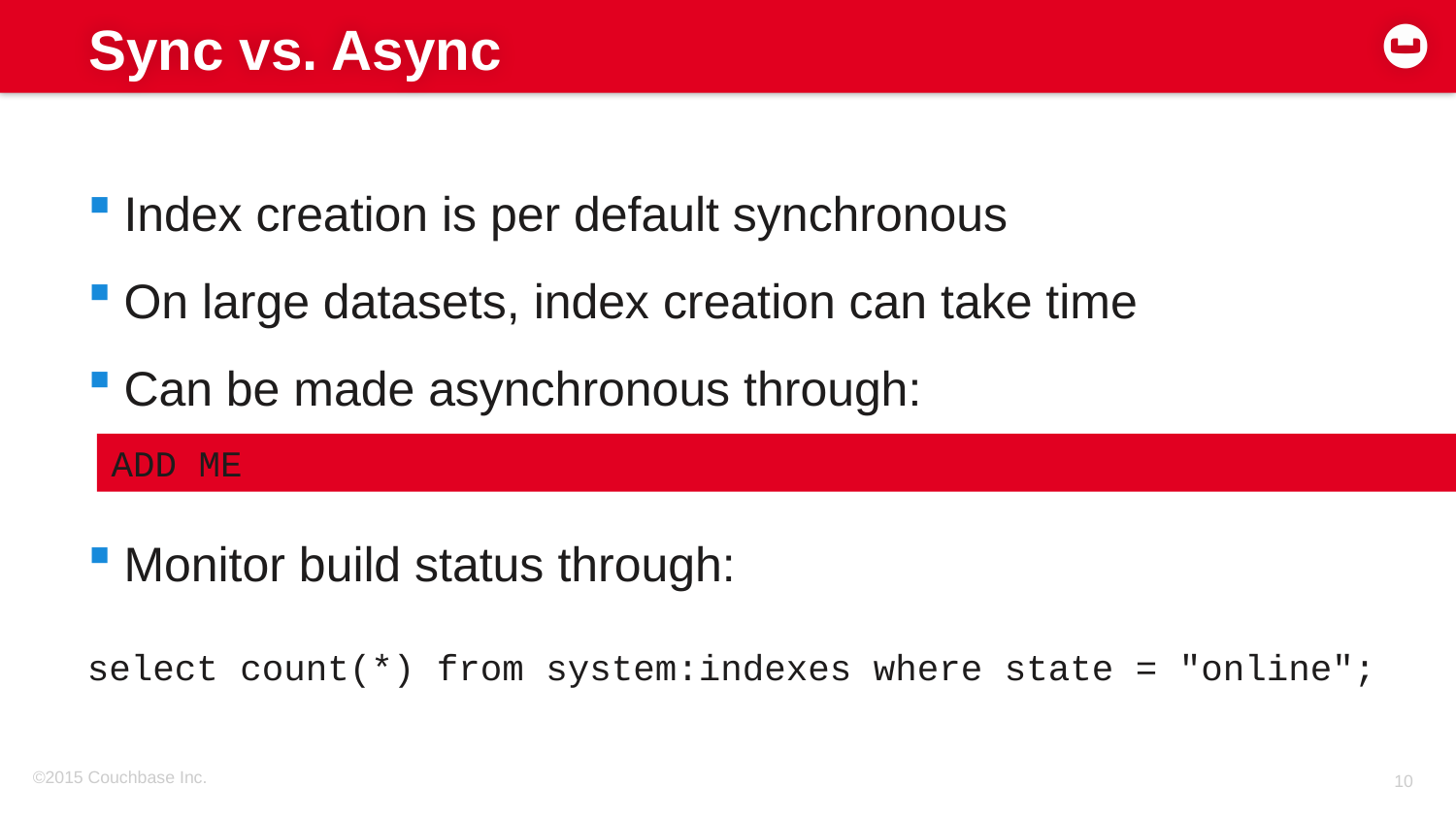

# Sync vs. Async
Index creation is per default synchronous
On large datasets, index creation can take time
Can be made asynchronous through:

Monitor build status through:
ADD ME
select count(*) from system:indexes where state = "online";